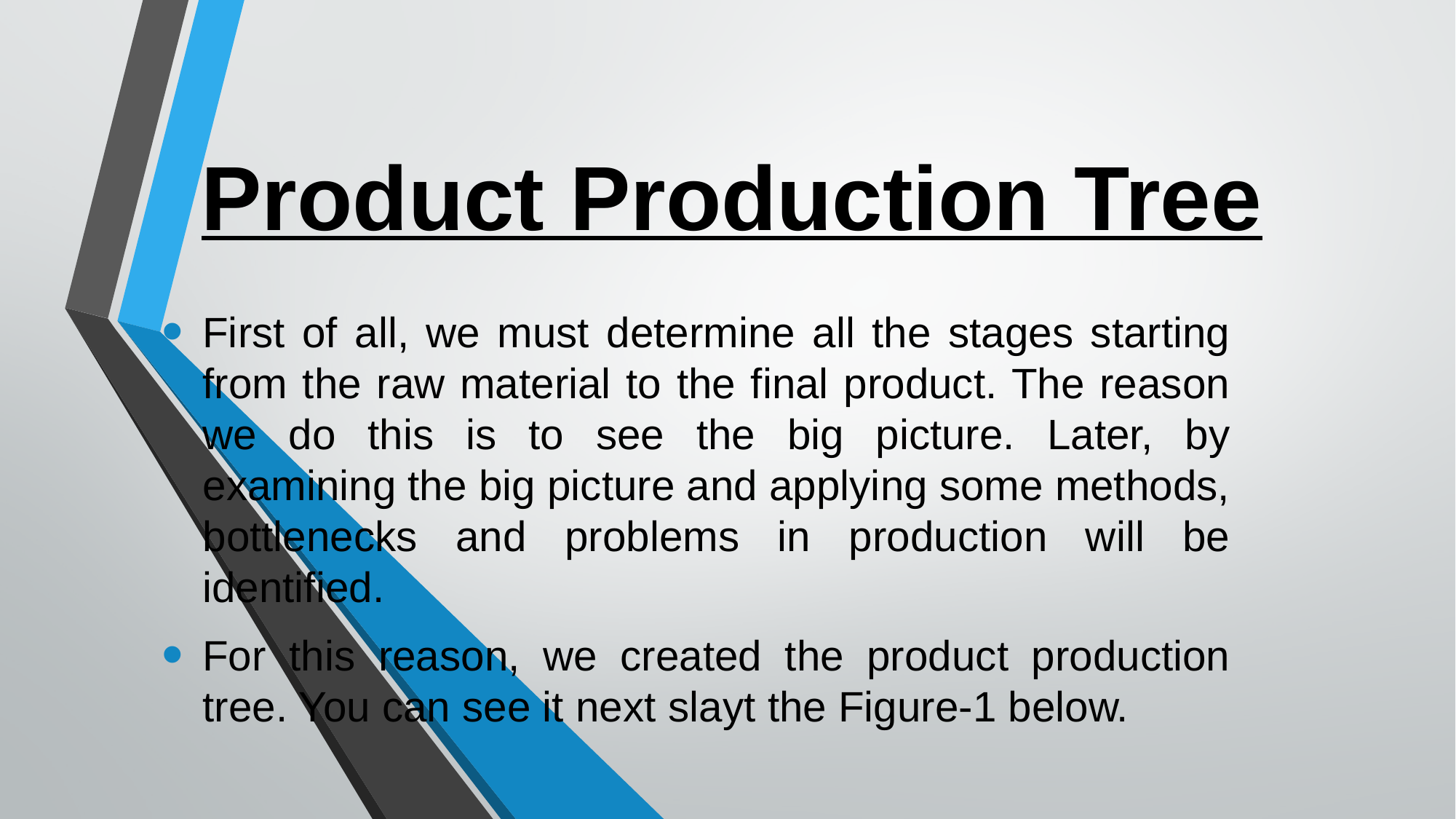

# Product Production Tree
First of all, we must determine all the stages starting from the raw material to the final product. The reason we do this is to see the big picture. Later, by examining the big picture and applying some methods, bottlenecks and problems in production will be identified.
For this reason, we created the product production tree. You can see it next slayt the Figure-1 below.